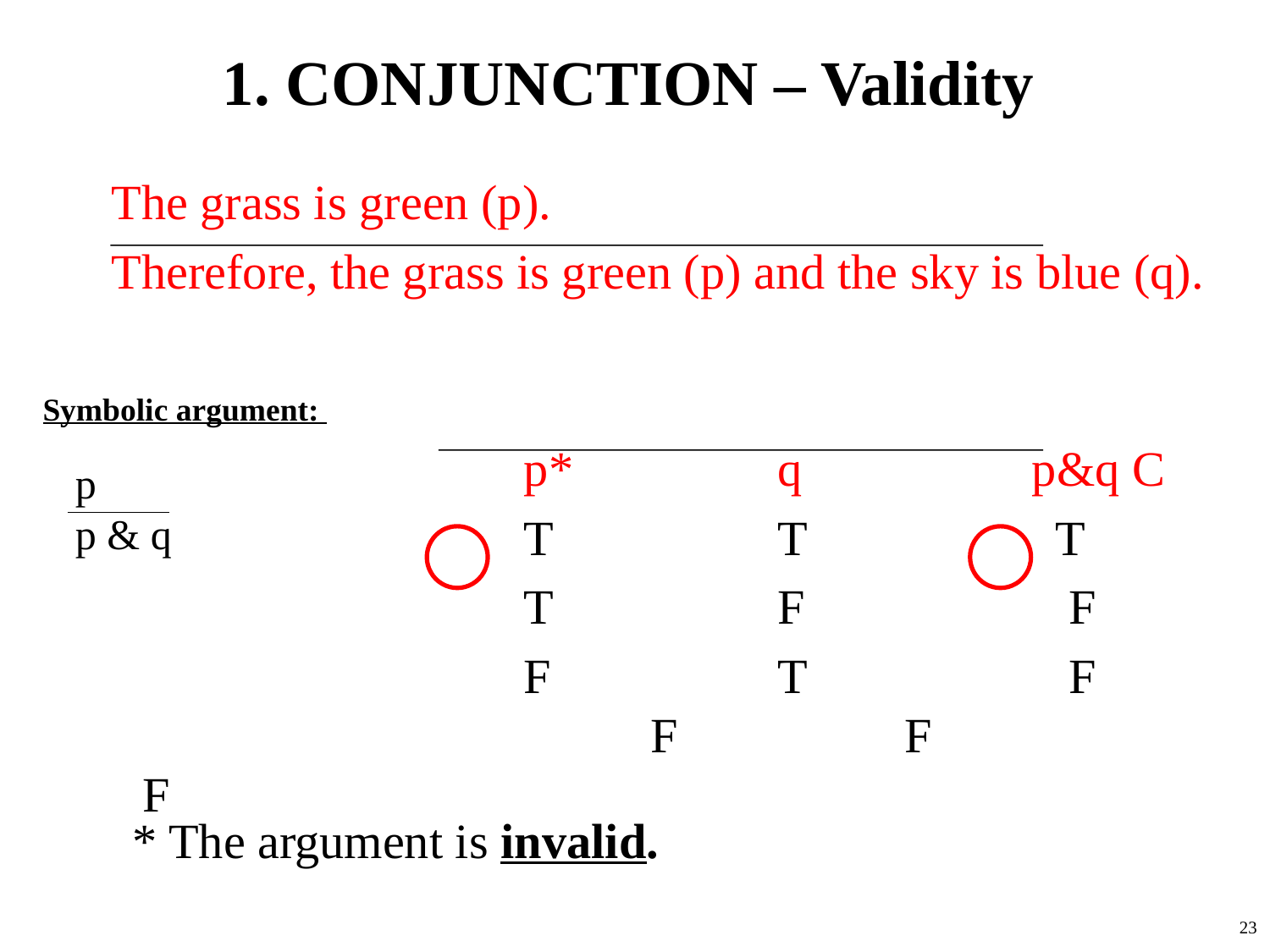

# 1. CONJUNCTION – Validity
The grass is green (p).
Therefore, the grass is green (p) and the sky is blue (q).

				p*		q		p&q C
				T		T		  T
				T		F		   F
				F		T		   F					F		F		   F

Symbolic argument:
p
p & q

* The argument is invalid.
23